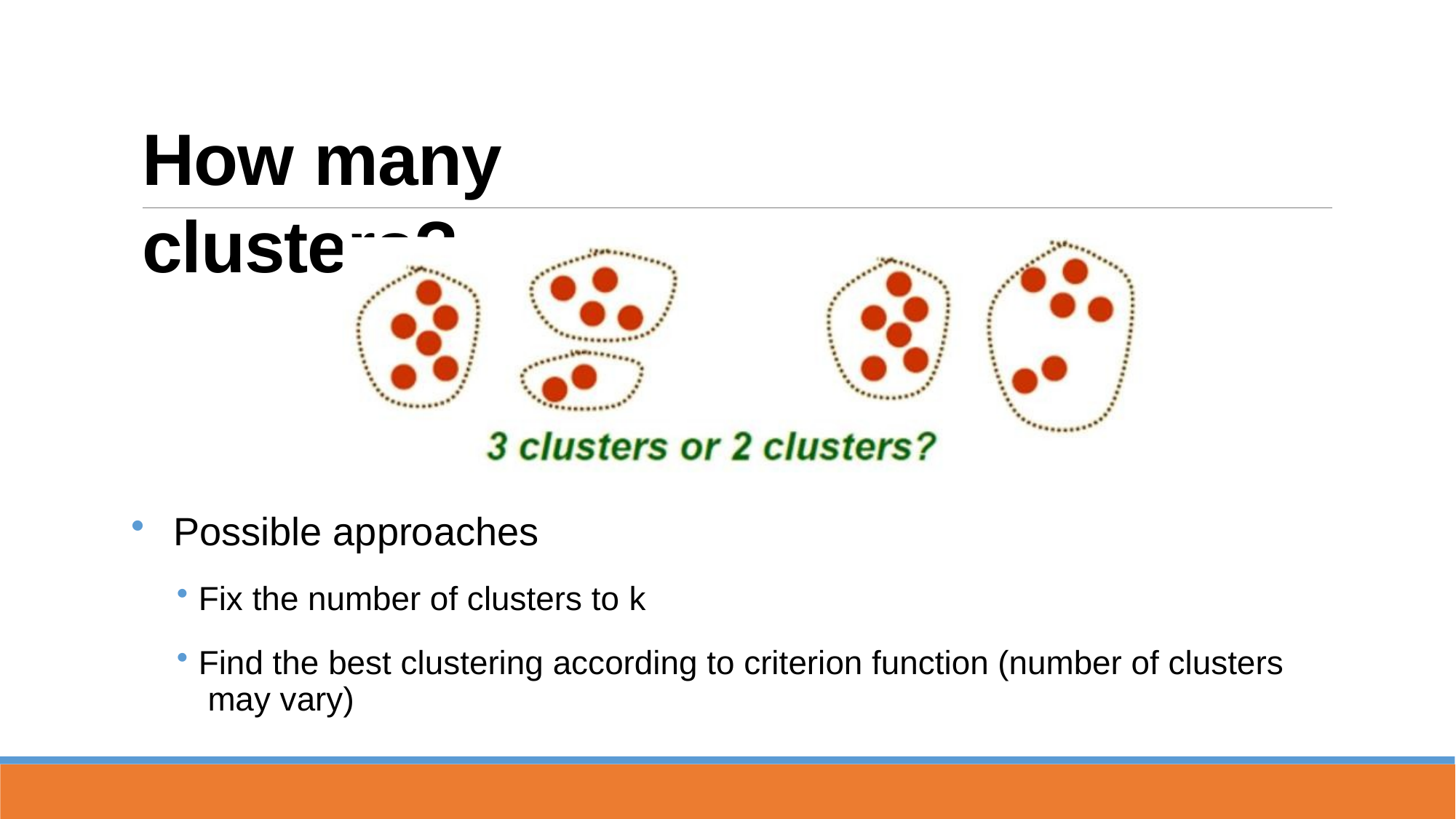

# How many clusters?

Possible approaches
Fix the number of clusters to k
Find the best clustering according to criterion function (number of clusters  may vary)